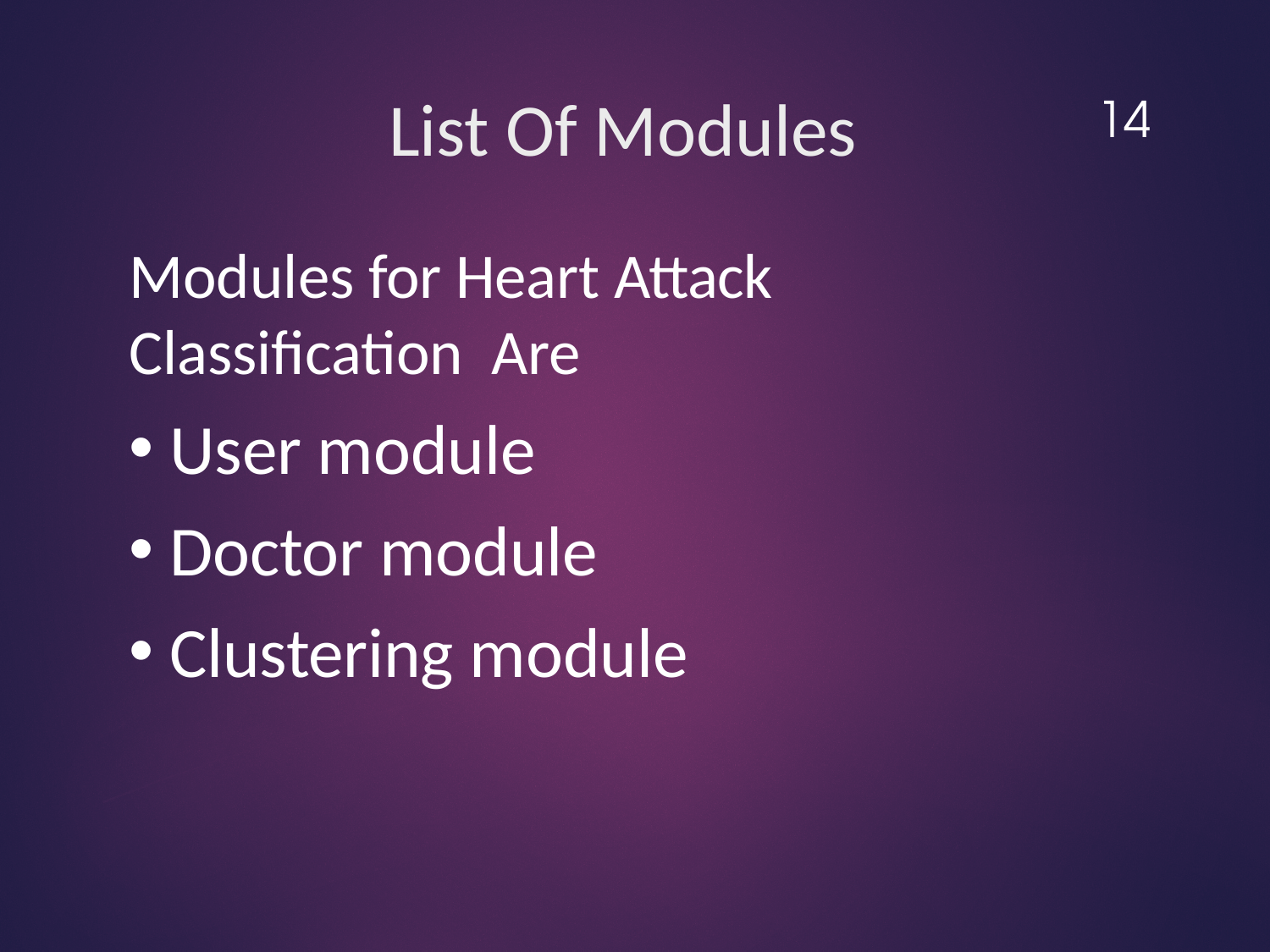

14
# List Of Modules
Modules for Heart Attack Classification  Are
User module
Doctor module
Clustering module